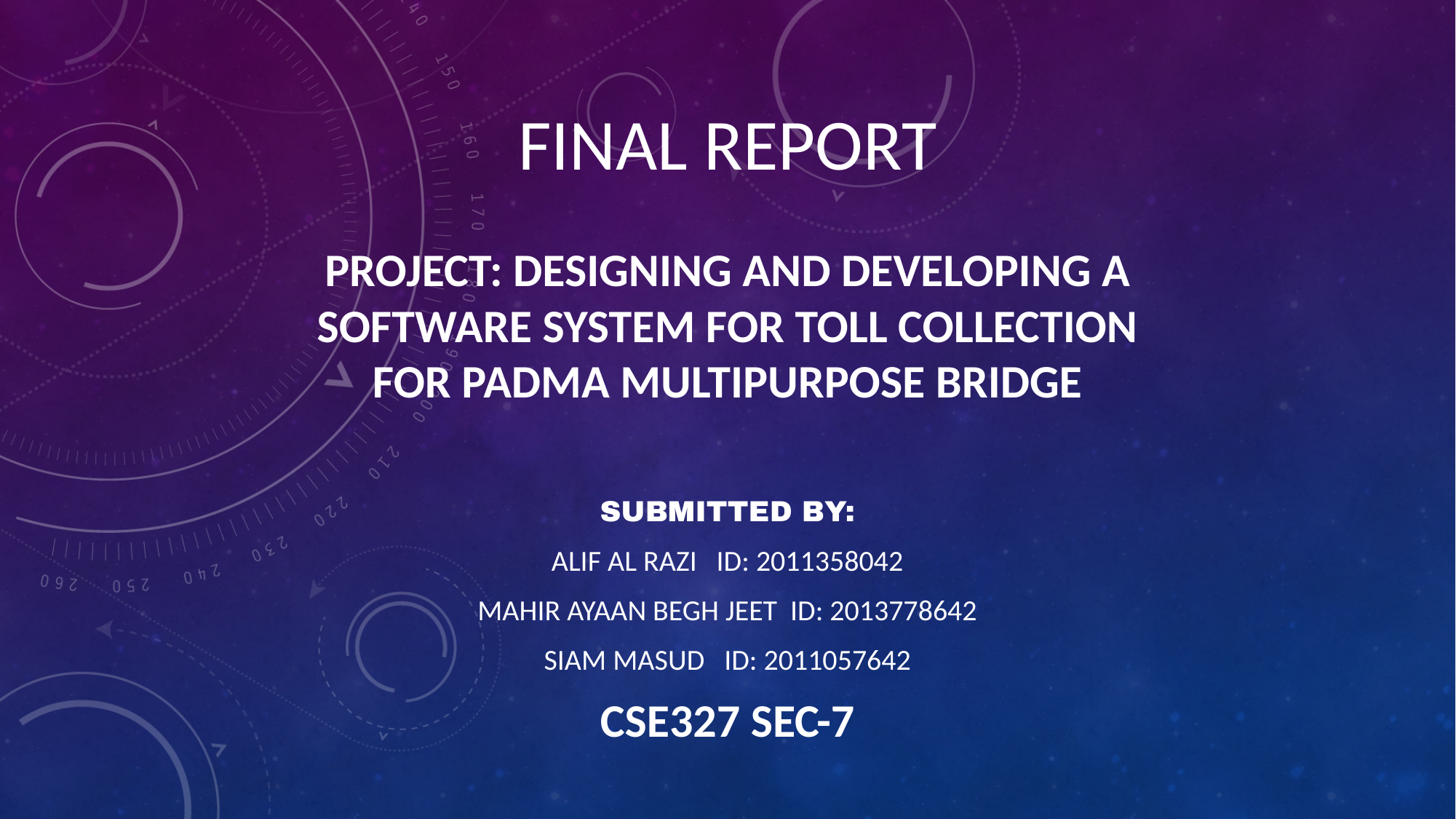

# Final report
Project: Designing and developing a software system for toll collection for padma multipurpose bridge

Submitted by:
ALIF AL RAZI   ID: 2011358042
Mahir ayaan begh jeet  ID: 2013778642
Siam masud   ID: 2011057642
CSE327 SEC-7